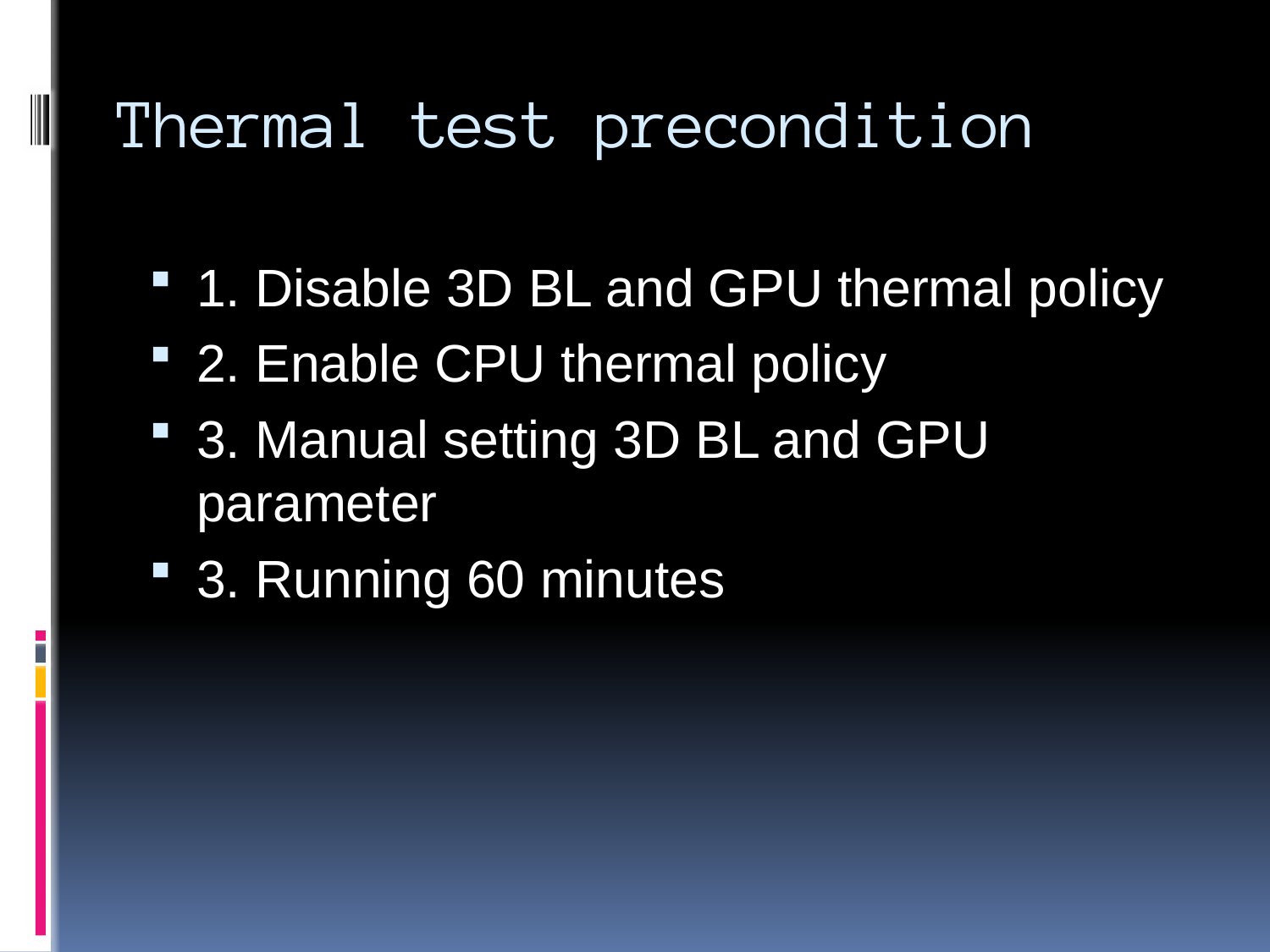

# Thermal test precondition
1. Disable 3D BL and GPU thermal policy
2. Enable CPU thermal policy
3. Manual setting 3D BL and GPU parameter
3. Running 60 minutes